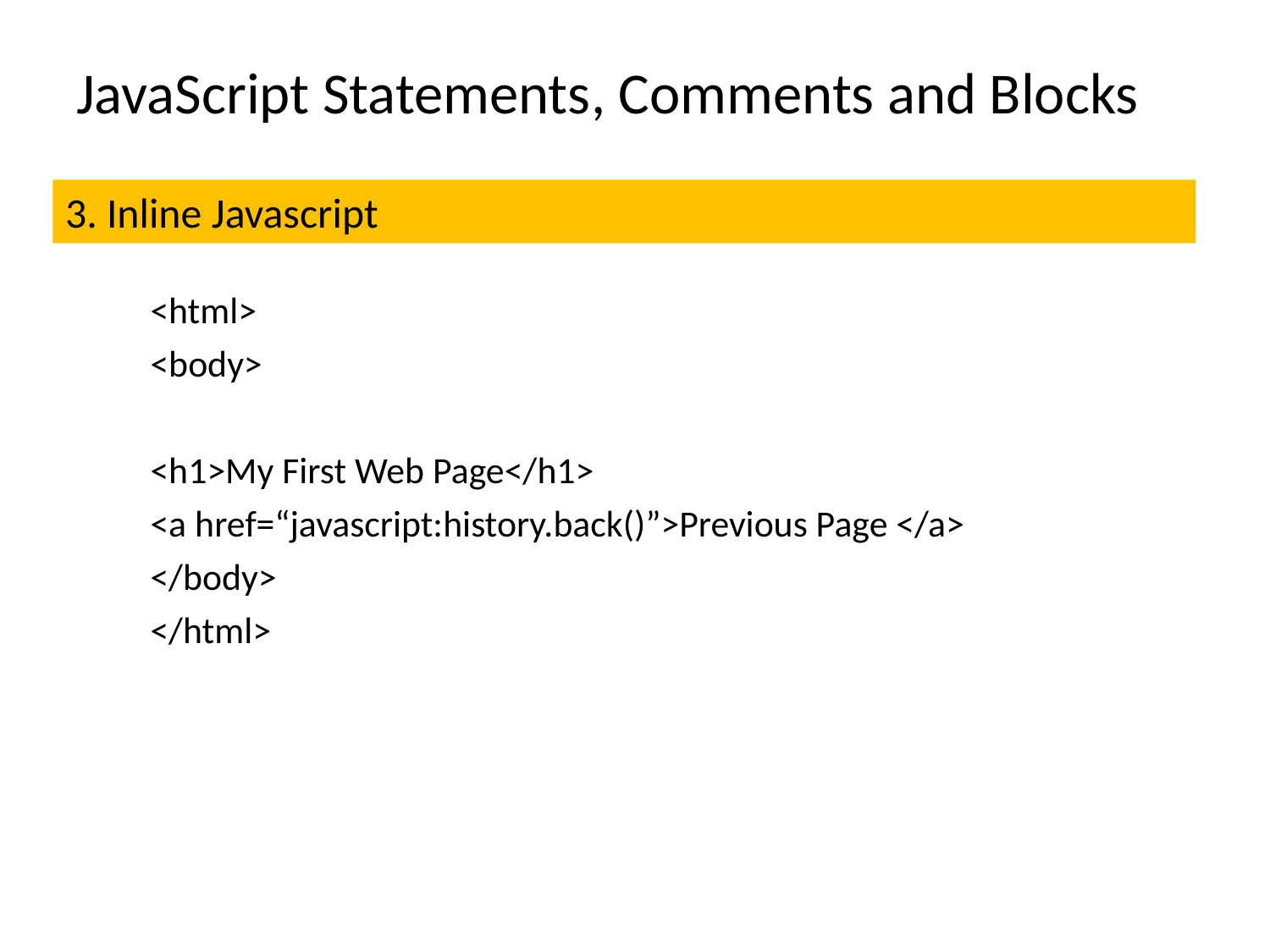

# JavaScript Statements, Comments and Blocks
3. Inline Javascript

<html>
<body>

<h1>My First Web Page</h1>
<a href=“javascript:history.back()”>Previous Page </a>
</body>
</html>